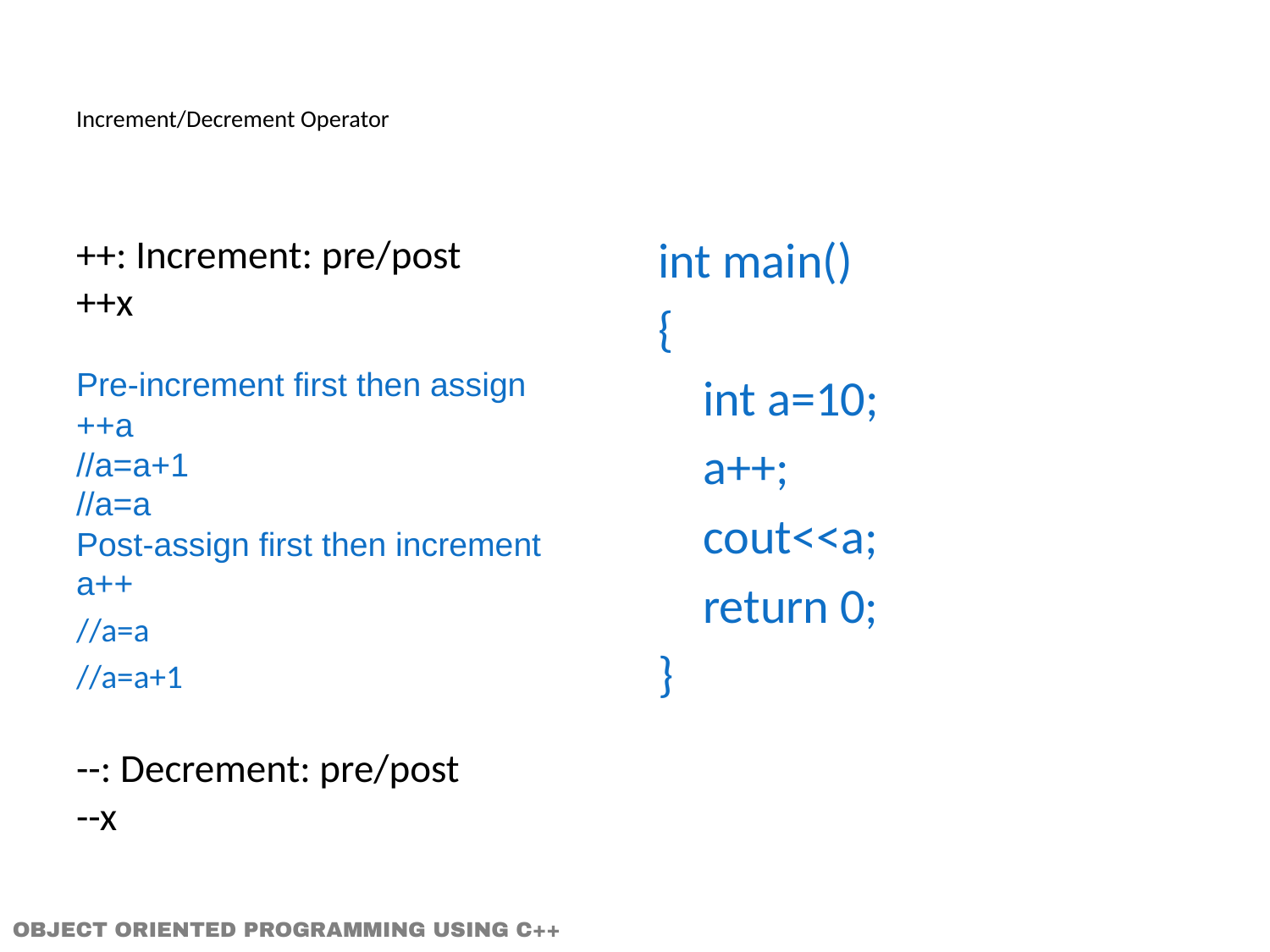

Increment/Decrement Operator
++: Increment: pre/post
++x

Pre-increment first then assign
++a
//a=a+1
//a=a
Post-assign first then increment
a++
//a=a
//a=a+1

--: Decrement: pre/post
--x

int main()
{
    int a=10;
    a++;
    cout<<a;
    return 0;
}